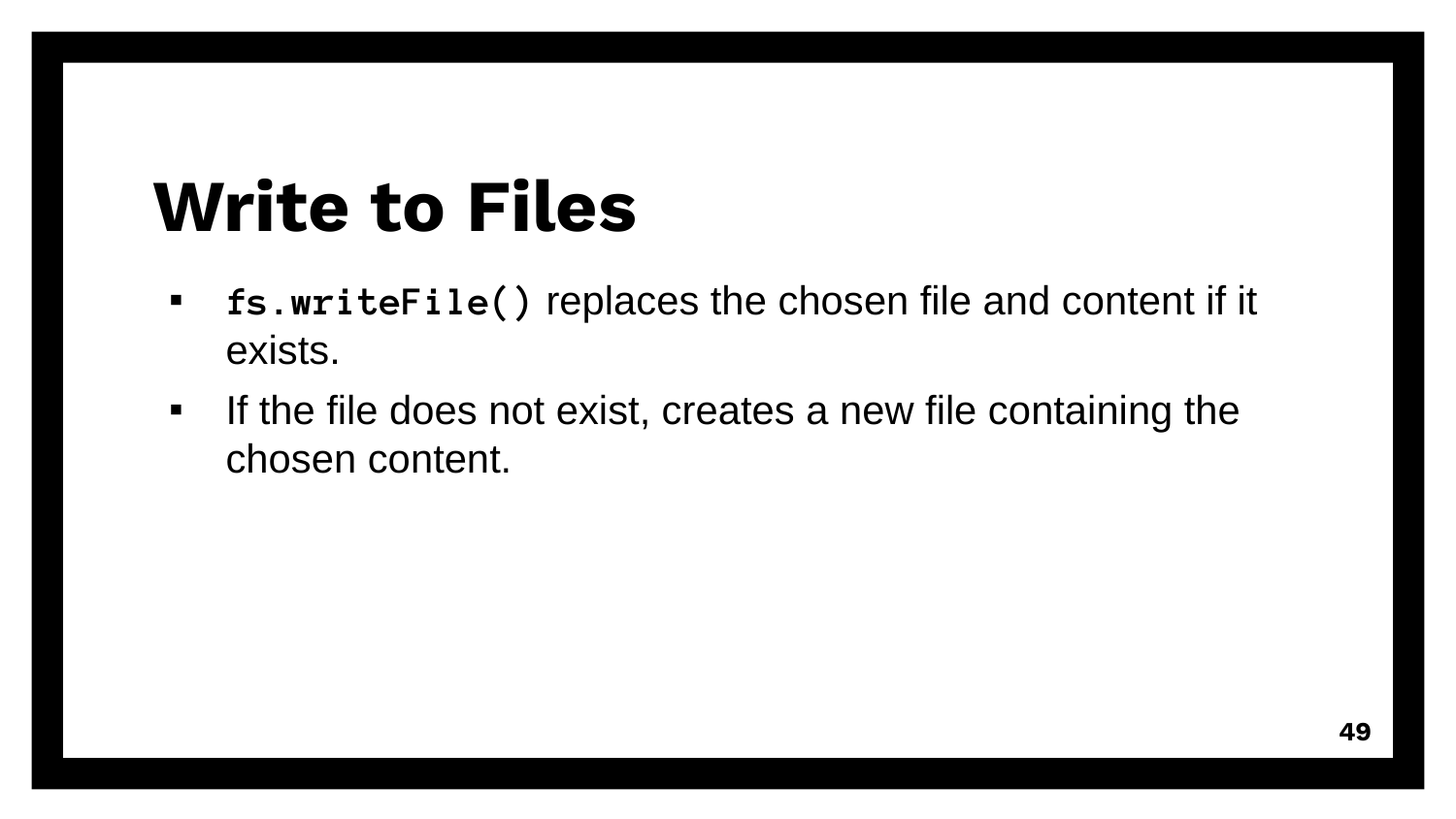

# Write to Files
fs.writeFile() replaces the chosen file and content if it exists.
If the file does not exist, creates a new file containing the chosen content.
49